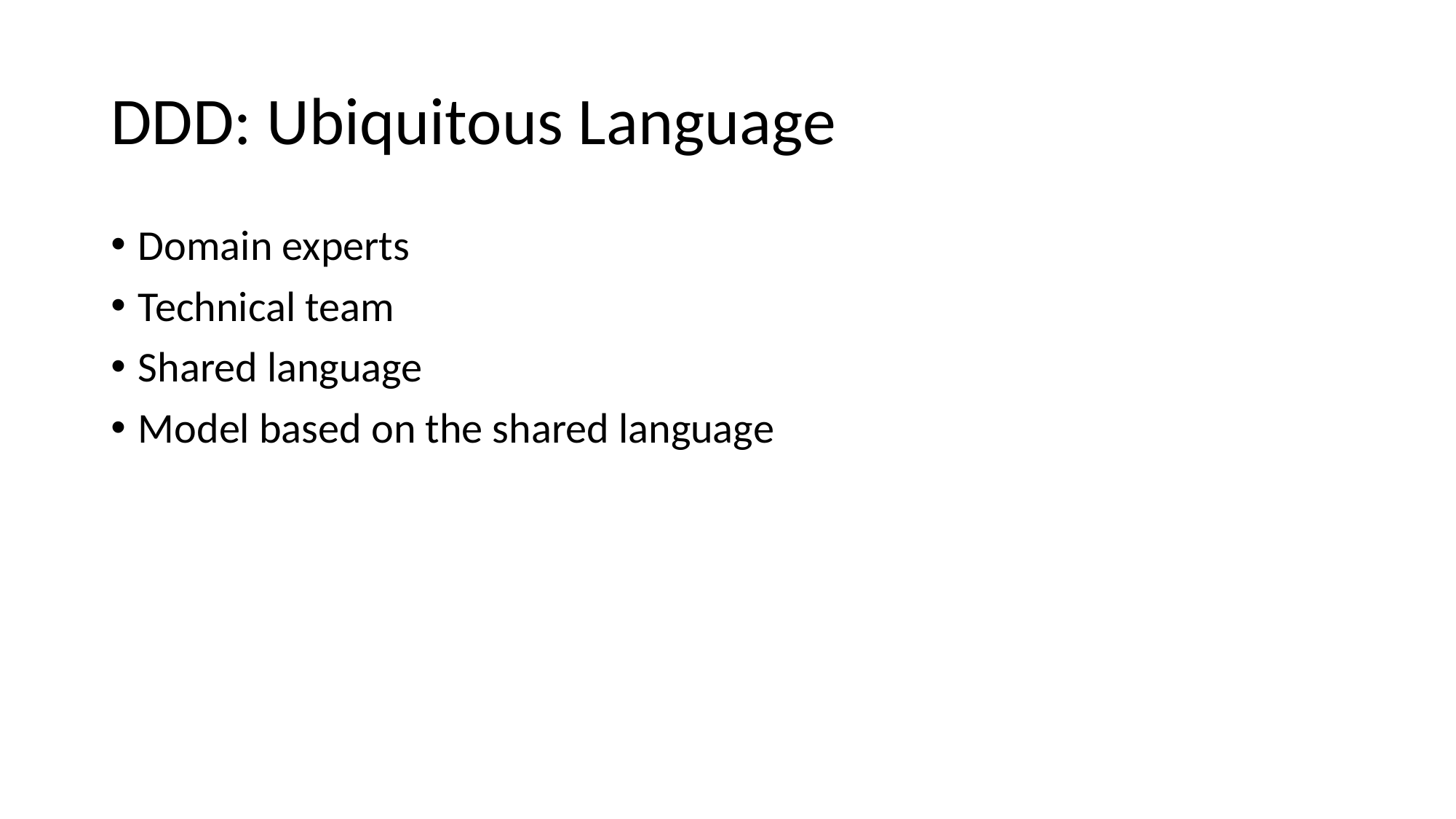

# DDD: Ubiquitous Language
Domain experts
Technical team
Shared language
Model based on the shared language